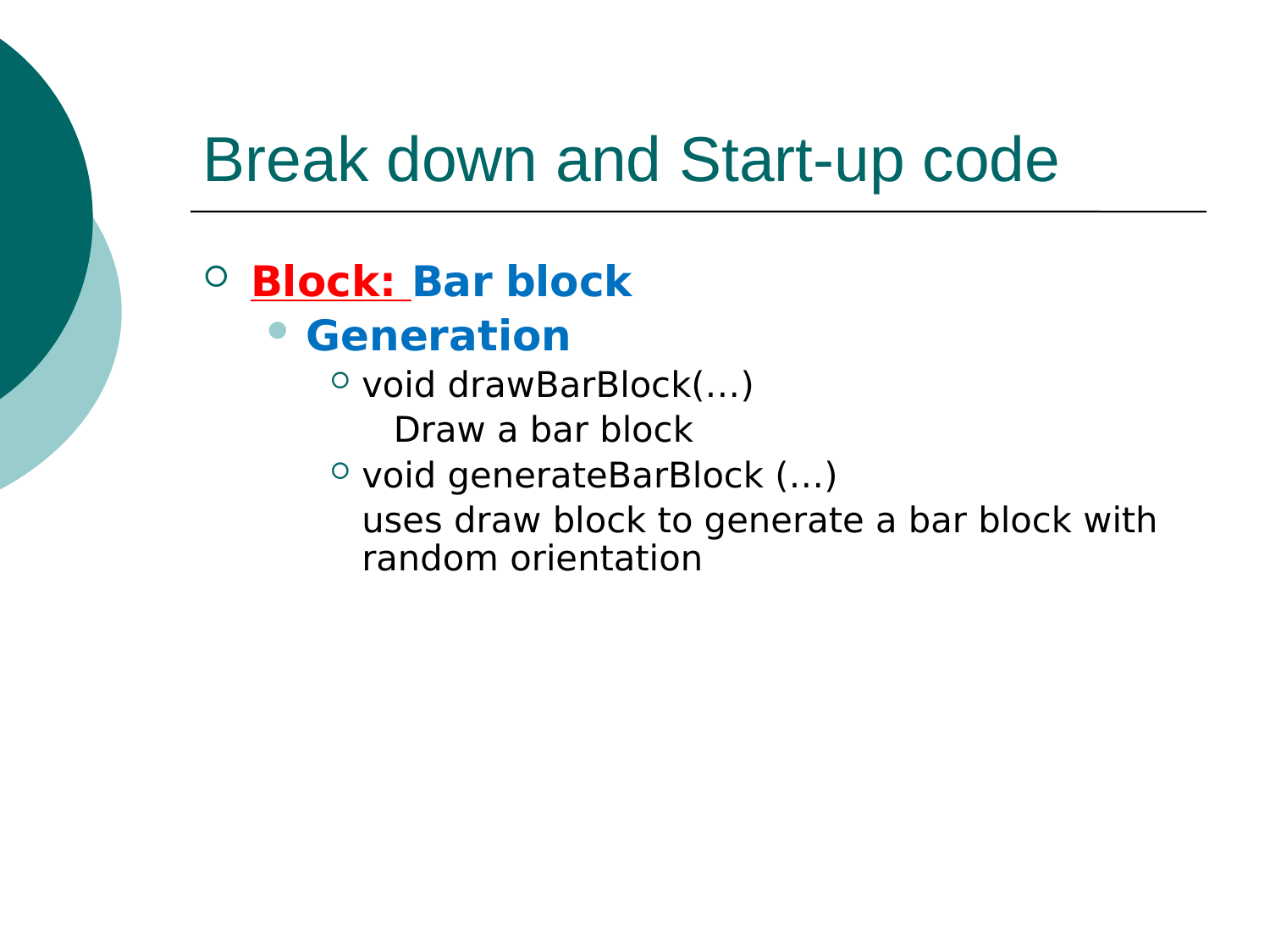

# Break down and Start-up code
Block: Bar block
Generation
void drawBarBlock(…)
Draw a bar block
void generateBarBlock (…)
	uses draw block to generate a bar block with random orientation